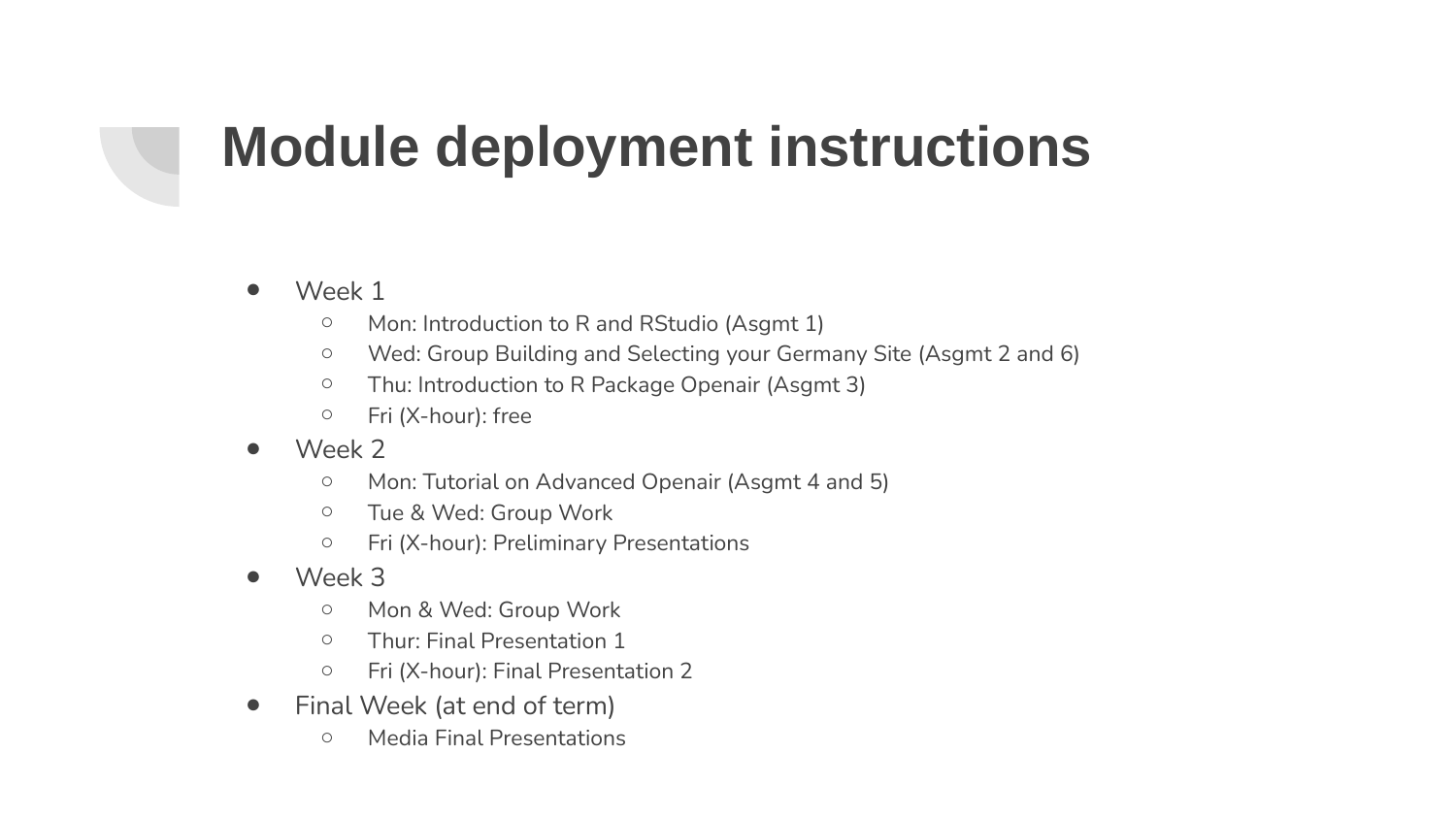

# Module deployment instructions
Week 1
Mon: Introduction to R and RStudio (Asgmt 1)
Wed: Group Building and Selecting your Germany Site (Asgmt 2 and 6)
Thu: Introduction to R Package Openair (Asgmt 3)
Fri (X-hour): free
Week 2
Mon: Tutorial on Advanced Openair (Asgmt 4 and 5)
Tue & Wed: Group Work
Fri (X-hour): Preliminary Presentations
Week 3
Mon & Wed: Group Work
Thur: Final Presentation 1
Fri (X-hour): Final Presentation 2
Final Week (at end of term)
Media Final Presentations